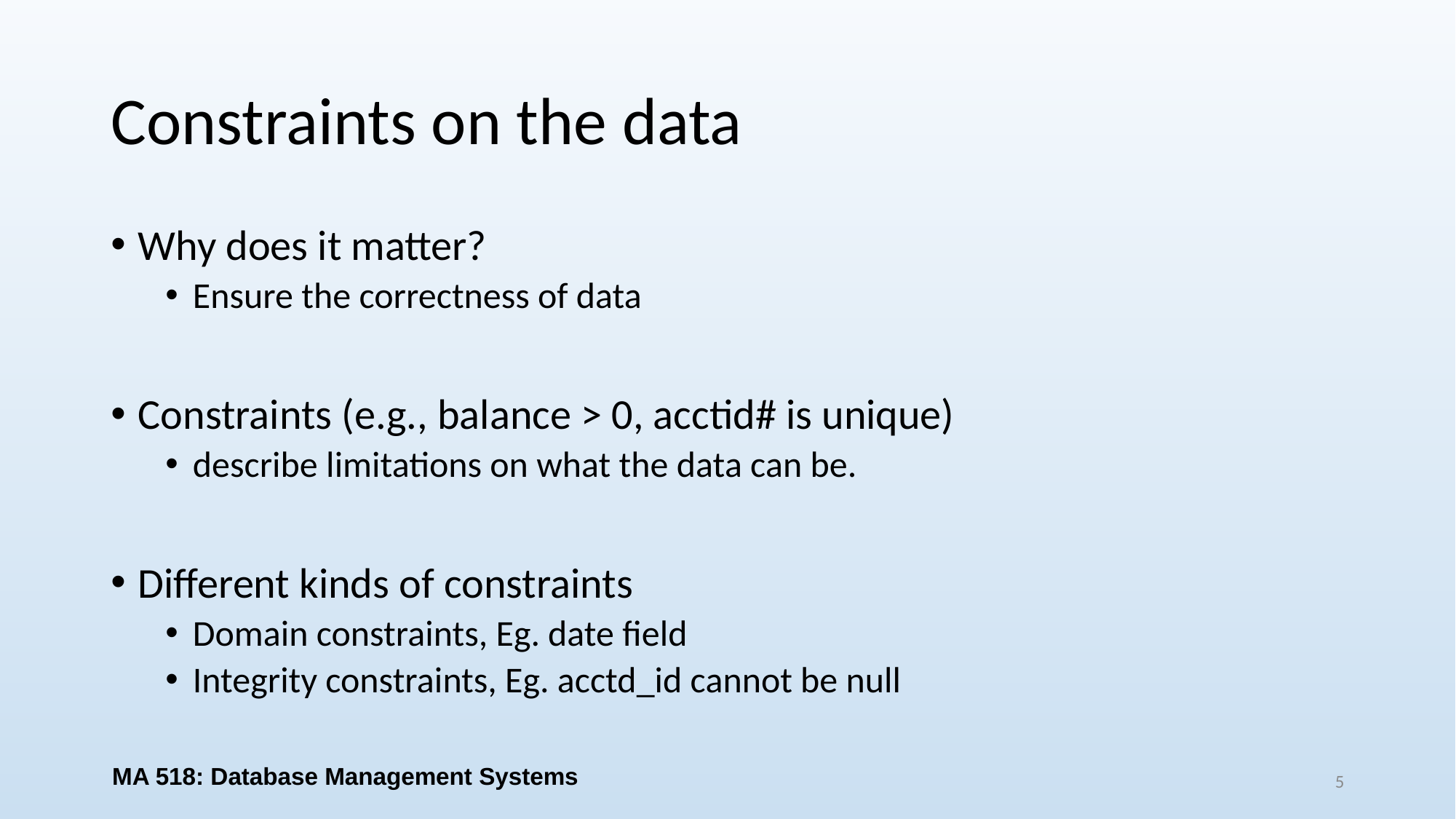

# Constraints on the data
Why does it matter?
Ensure the correctness of data

Constraints (e.g., balance > 0, acctid# is unique)
describe limitations on what the data can be.

Different kinds of constraints
Domain constraints, Eg. date field
Integrity constraints, Eg. acctd_id cannot be null

MA 518: Database Management Systems
5